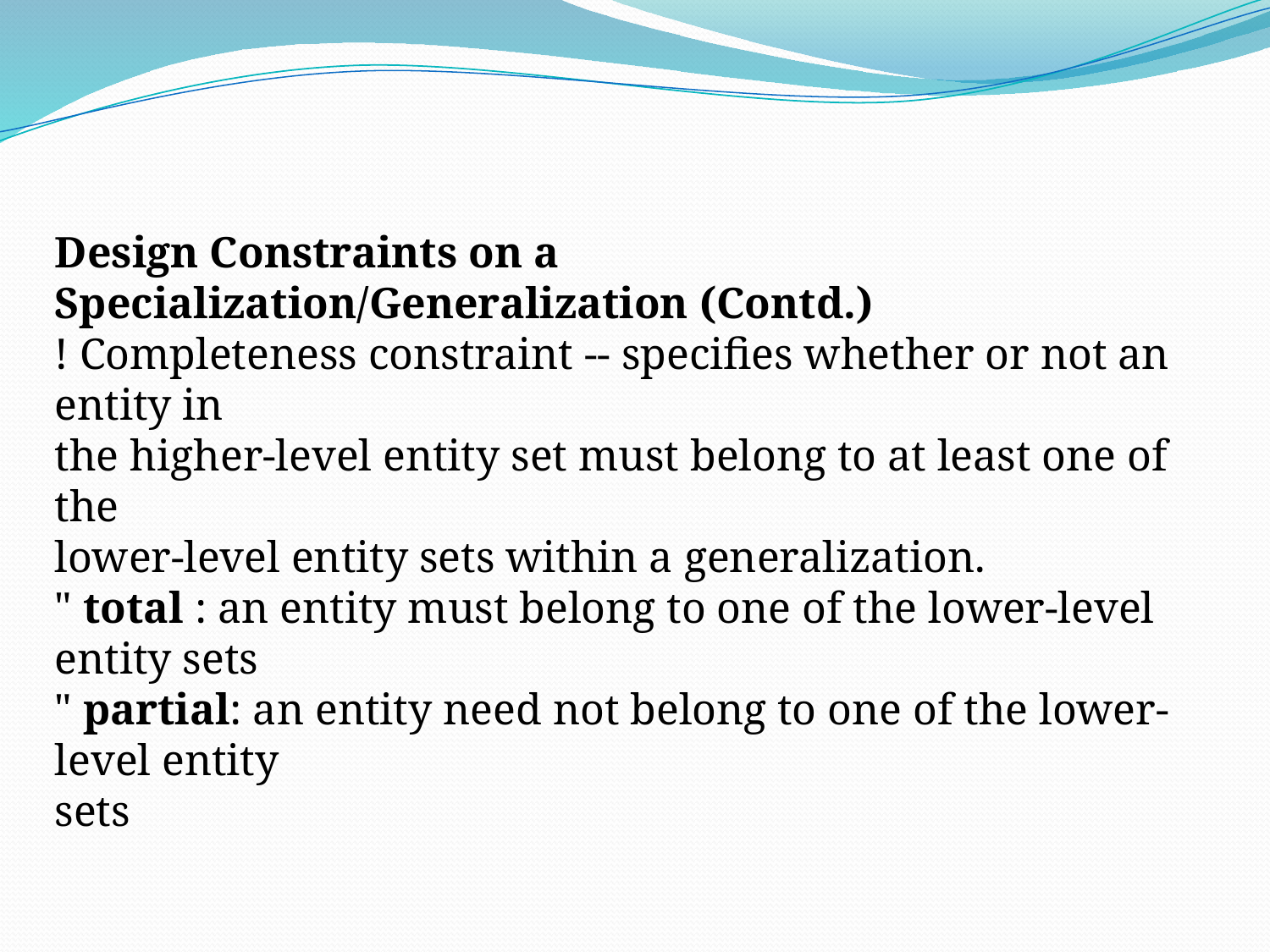

Design Constraints on a
Specialization/Generalization (Contd.)
! Completeness constraint -- specifies whether or not an entity in
the higher-level entity set must belong to at least one of the
lower-level entity sets within a generalization.
" total : an entity must belong to one of the lower-level entity sets
" partial: an entity need not belong to one of the lower-level entity
sets